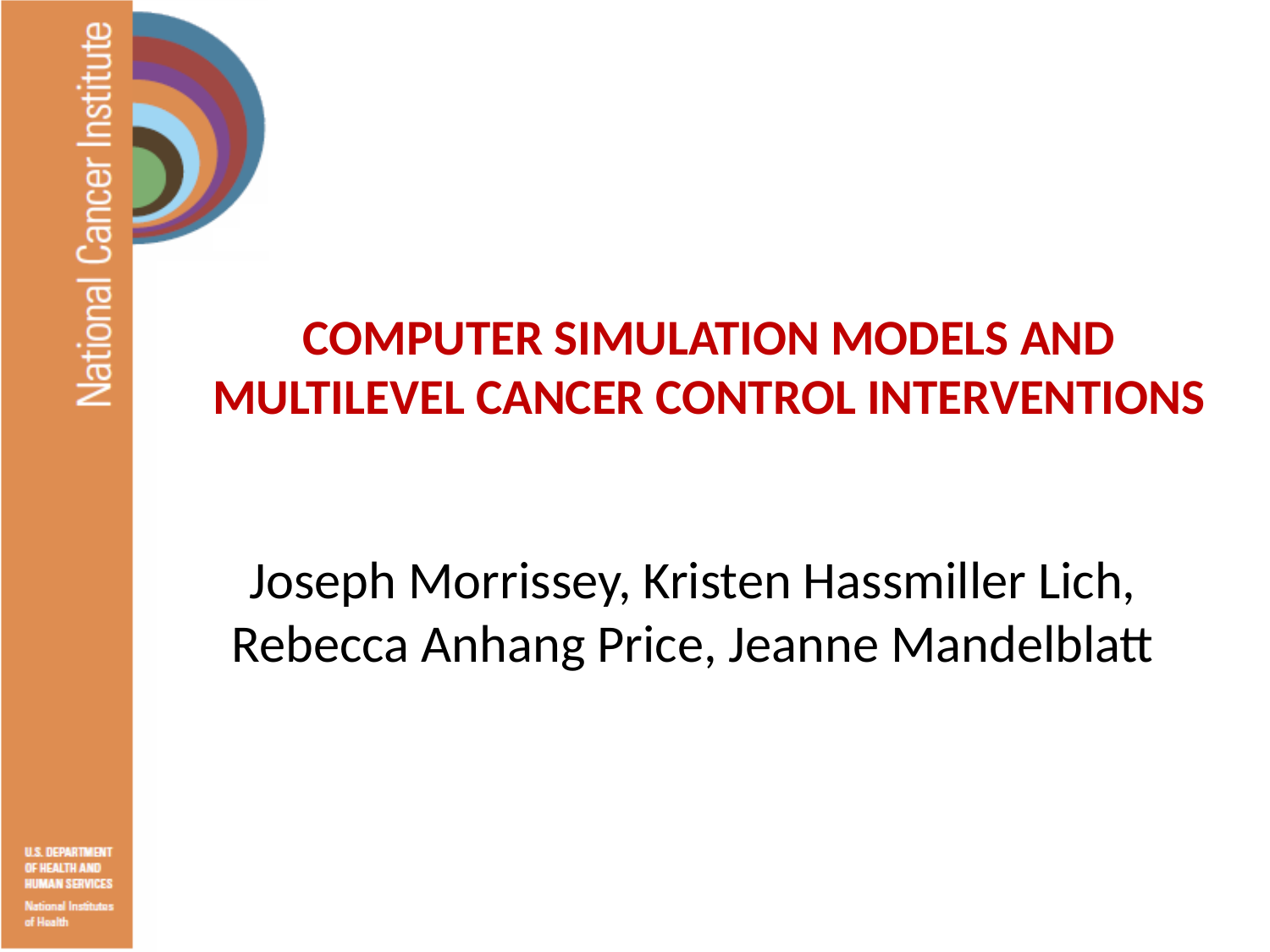

# COMPUTER SIMULATION MODELS AND MULTILEVEL CANCER CONTROL INTERVENTIONS
Joseph Morrissey, Kristen Hassmiller Lich, Rebecca Anhang Price, Jeanne Mandelblatt